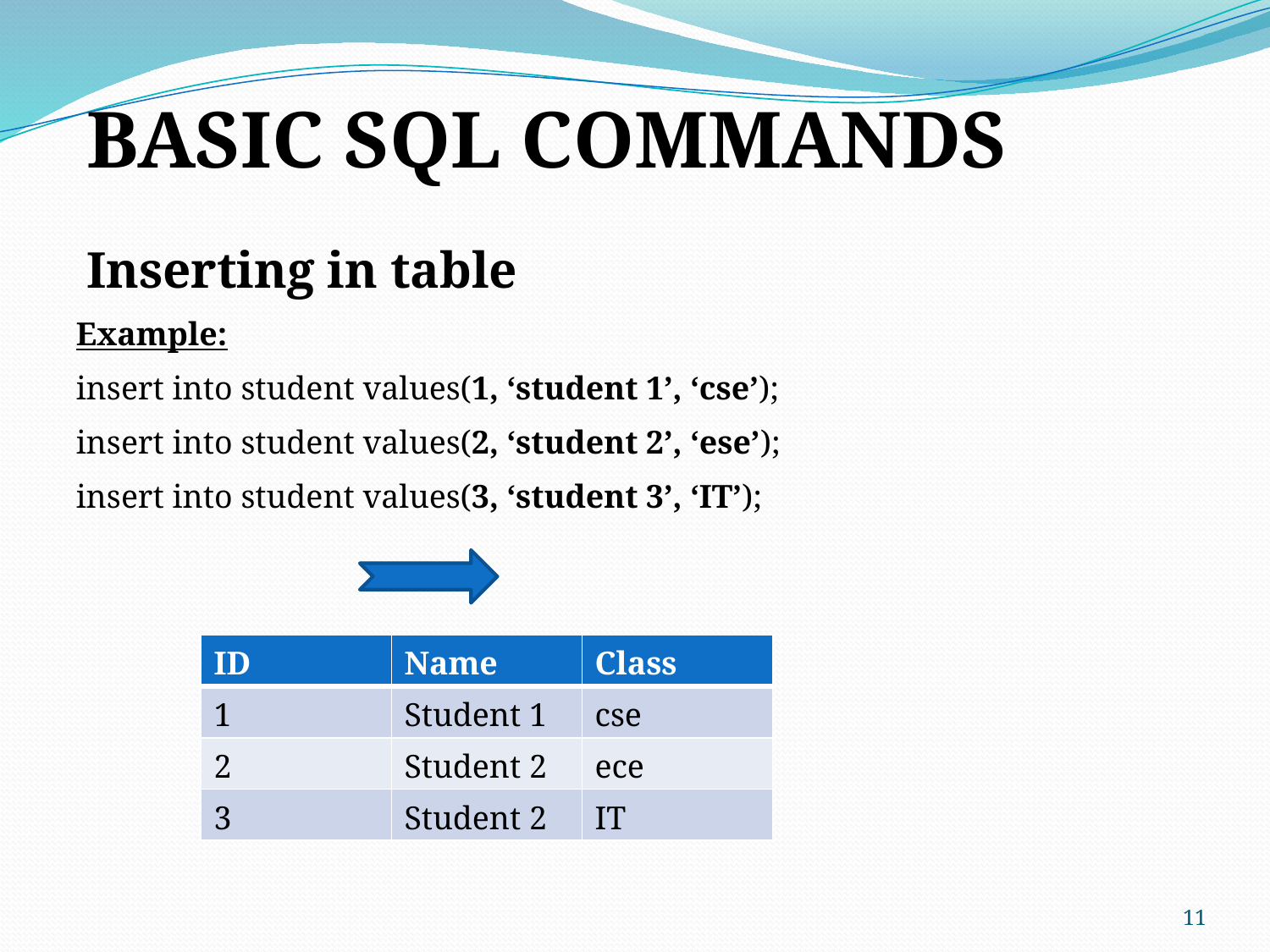

BASIC SQL COMMANDS
Inserting in table

Example:
insert into student values(1, ‘student 1’, ‘cse’);
insert into student values(2, ‘student 2’, ‘ese’);
insert into student values(3, ‘student 3’, ‘IT’);

| ID | Name | Class |
| --- | --- | --- |
| 1 | Student 1 | cse |
| 2 | Student 2 | ece |
| 3 | Student 2 | IT |
11